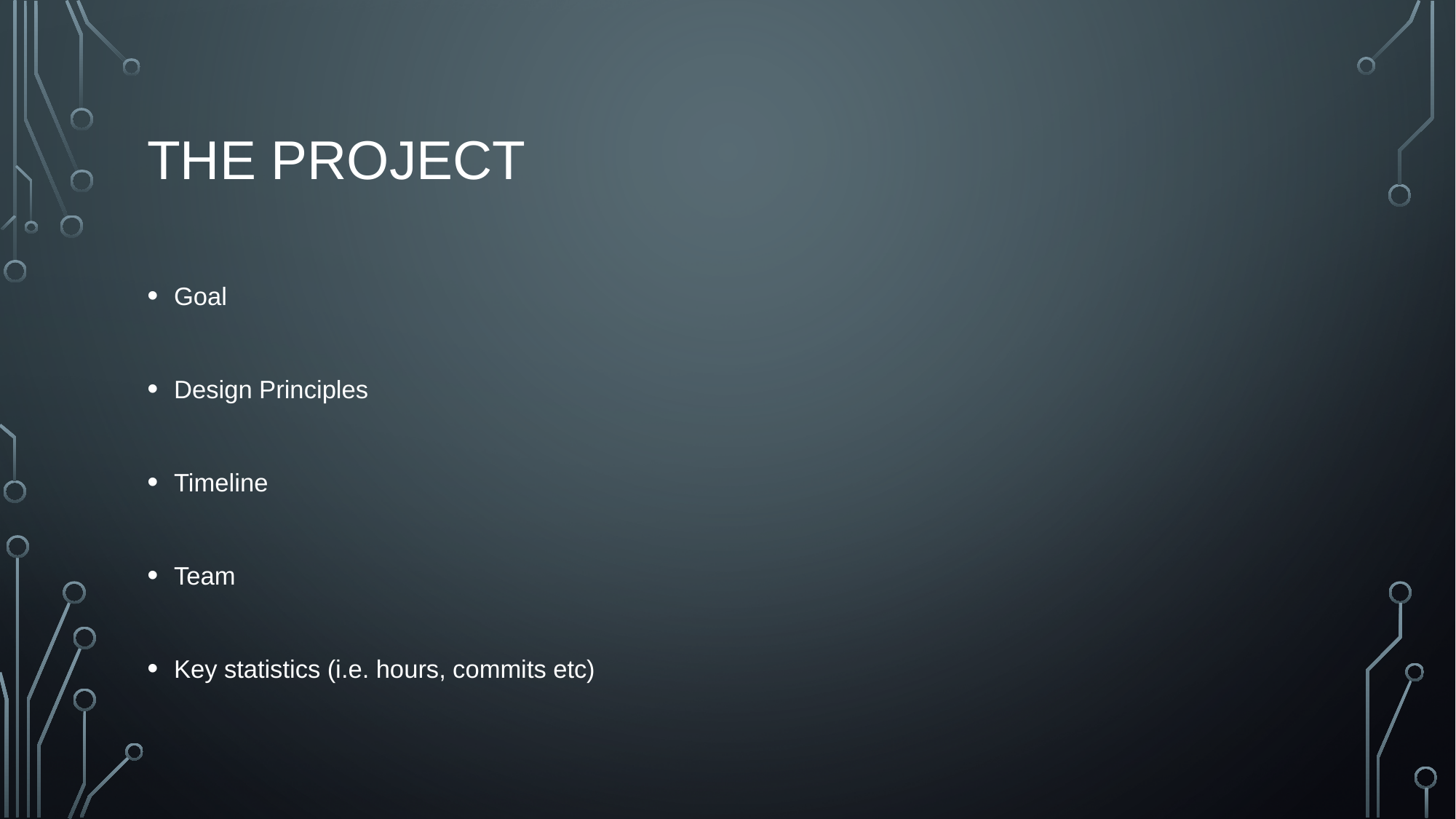

# The project
Goal

Design Principles

Timeline

Team

Key statistics (i.e. hours, commits etc)